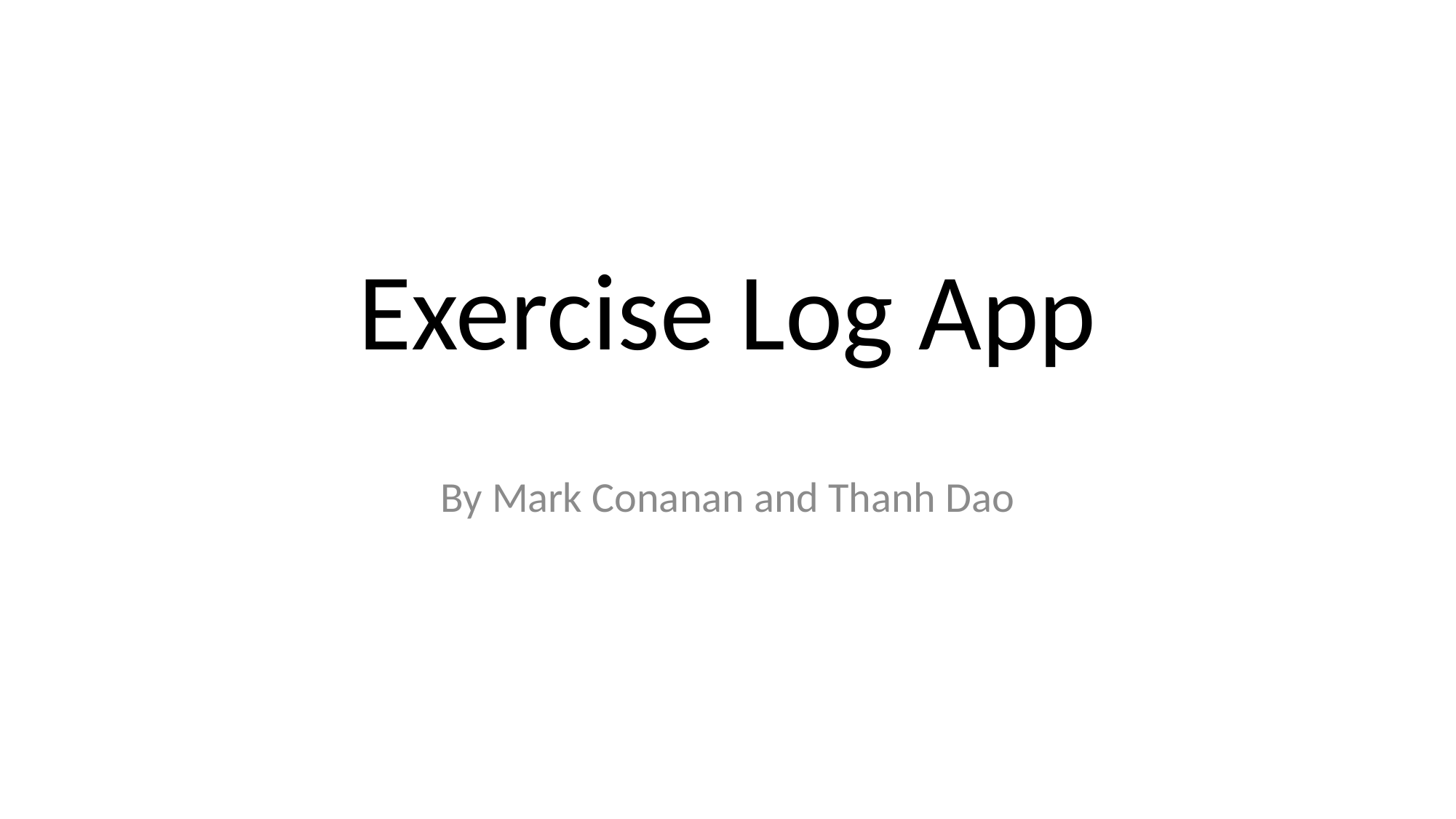

# Exercise Log App
By Mark Conanan and Thanh Dao